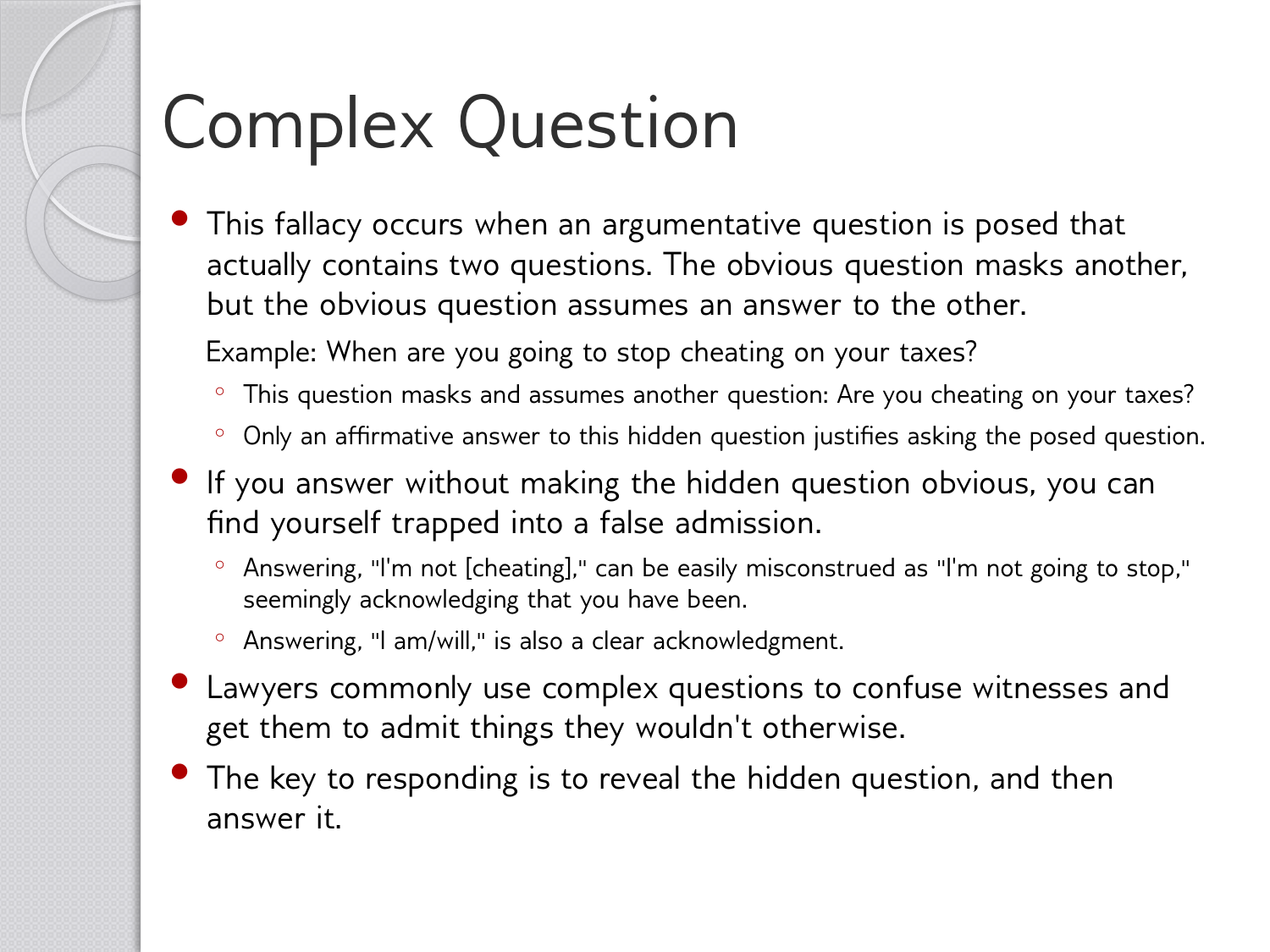

# Complex Question
This fallacy occurs when an argumentative question is posed that actually contains two questions. The obvious question masks another, but the obvious question assumes an answer to the other.
Example: When are you going to stop cheating on your taxes?
This question masks and assumes another question: Are you cheating on your taxes?
Only an affirmative answer to this hidden question justifies asking the posed question.
If you answer without making the hidden question obvious, you can find yourself trapped into a false admission.
Answering, "I'm not [cheating]," can be easily misconstrued as "I'm not going to stop," seemingly acknowledging that you have been.
Answering, "I am/will," is also a clear acknowledgment.
Lawyers commonly use complex questions to confuse witnesses and get them to admit things they wouldn't otherwise.
The key to responding is to reveal the hidden question, and then answer it.